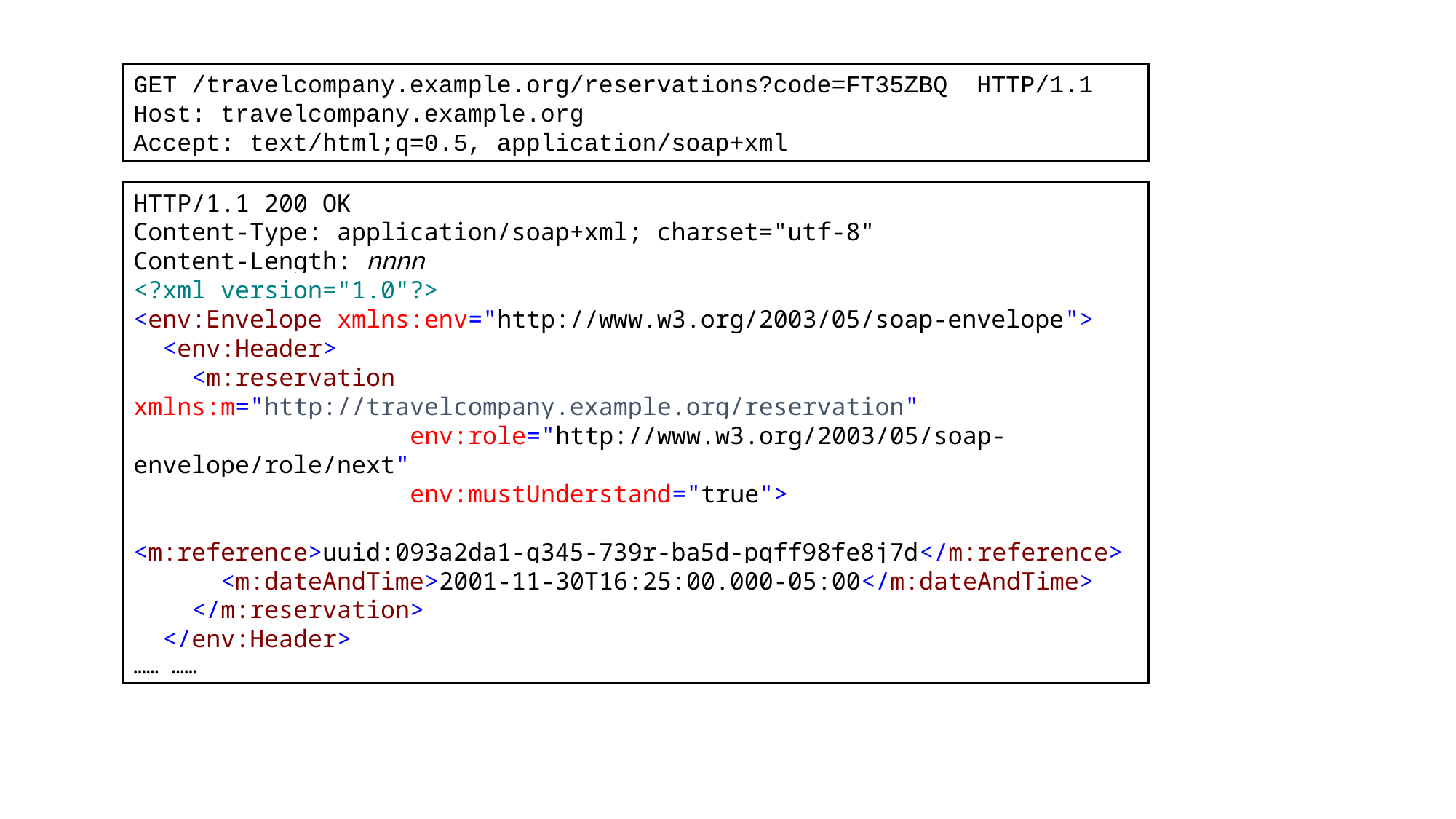

GET /travelcompany.example.org/reservations?code=FT35ZBQ  HTTP/1.1
Host: travelcompany.example.org
Accept: text/html;q=0.5, application/soap+xml
HTTP/1.1 200 OK
Content-Type: application/soap+xml; charset="utf-8"
Content-Length: nnnn
<?xml version="1.0"?>
<env:Envelope xmlns:env="http://www.w3.org/2003/05/soap-envelope">
  <env:Header>
    <m:reservation xmlns:m="http://travelcompany.example.org/reservation"
                   env:role="http://www.w3.org/2003/05/soap-envelope/role/next"
                   env:mustUnderstand="true">
      <m:reference>uuid:093a2da1-q345-739r-ba5d-pqff98fe8j7d</m:reference>
      <m:dateAndTime>2001-11-30T16:25:00.000-05:00</m:dateAndTime>
    </m:reservation>
  </env:Header>
…… ……